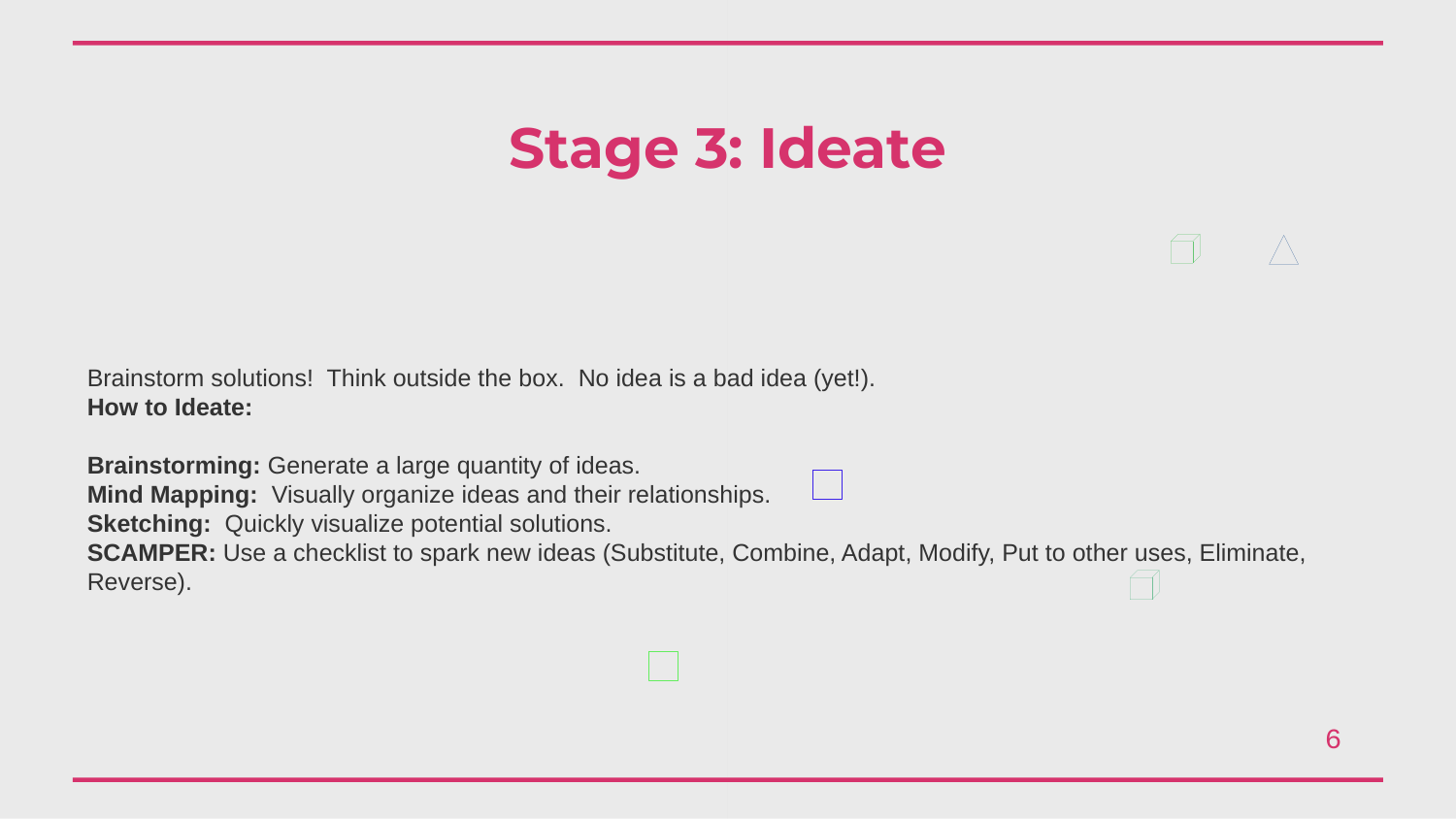

Stage 3: Ideate

Brainstorm solutions!  Think outside the box.  No idea is a bad idea (yet!).
How to Ideate:

Brainstorming: Generate a large quantity of ideas.
Mind Mapping:  Visually organize ideas and their relationships.
Sketching:  Quickly visualize potential solutions.
SCAMPER: Use a checklist to spark new ideas (Substitute, Combine, Adapt, Modify, Put to other uses, Eliminate, Reverse).

6